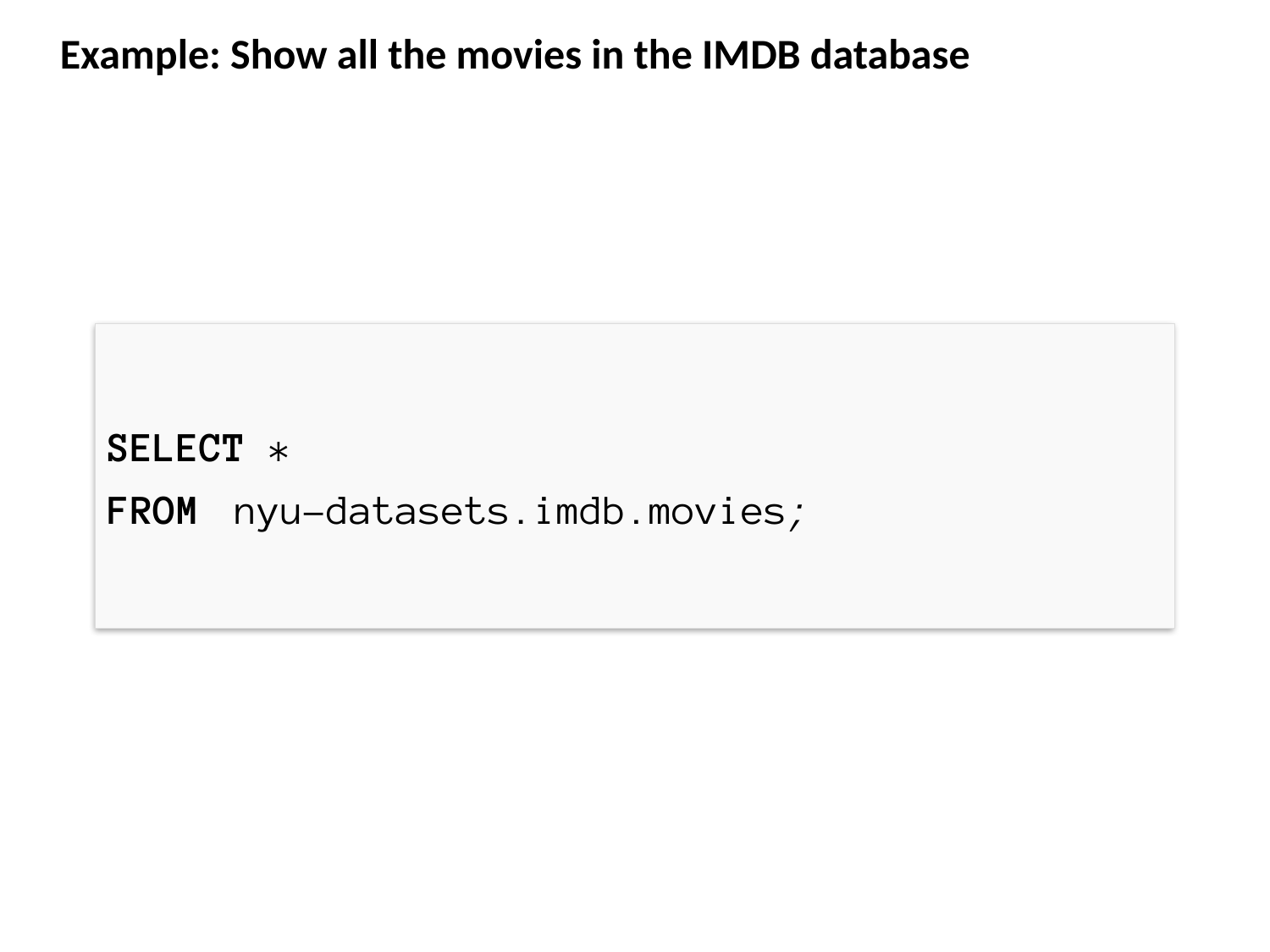

Example: Show all the movies in the IMDB database
SELECT *
FROM	nyu-datasets.imdb.movies;